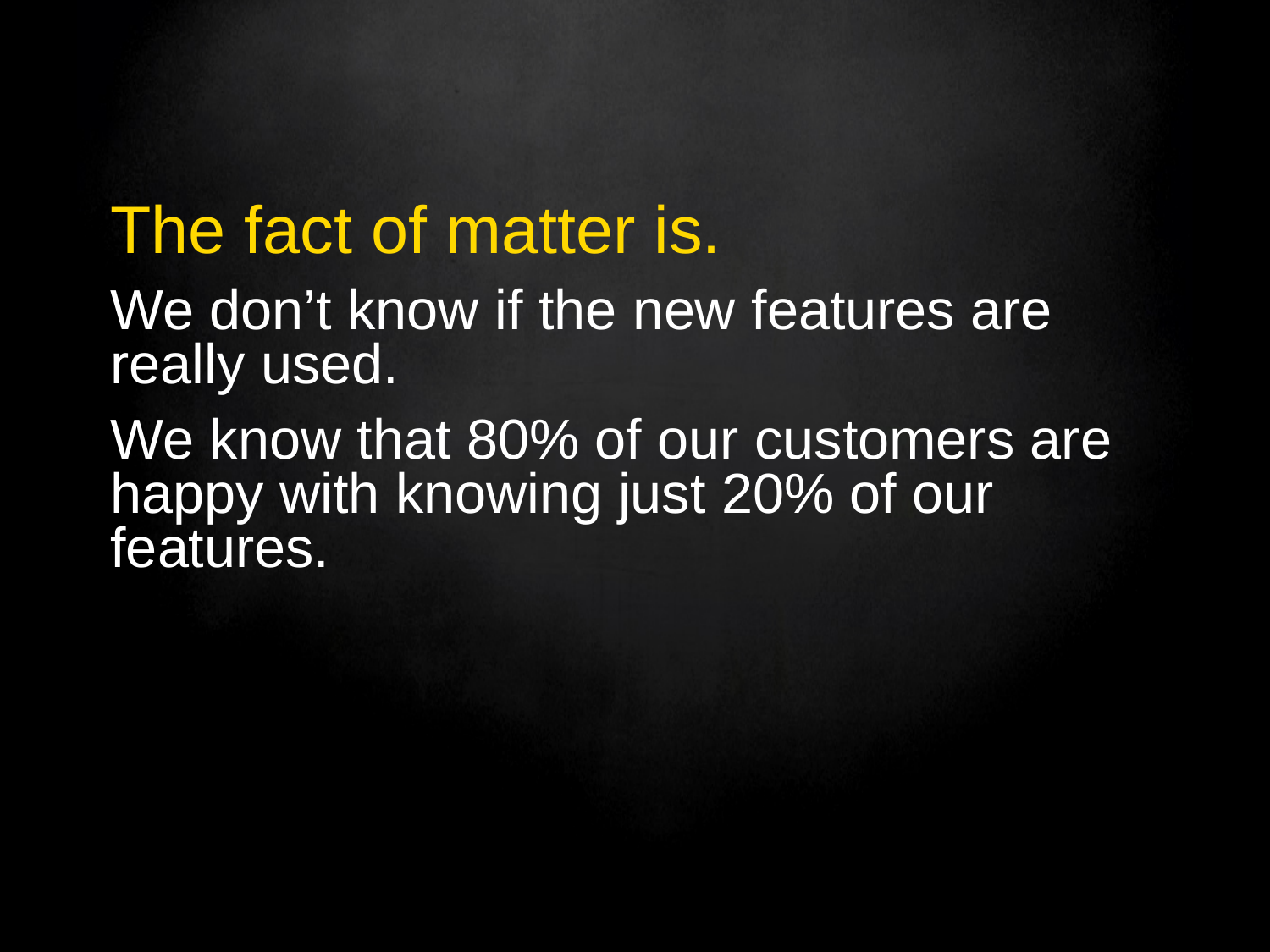

# The fact of matter is.
We don’t know if the new features are really used.
We know that 80% of our customers are happy with knowing just 20% of our features.